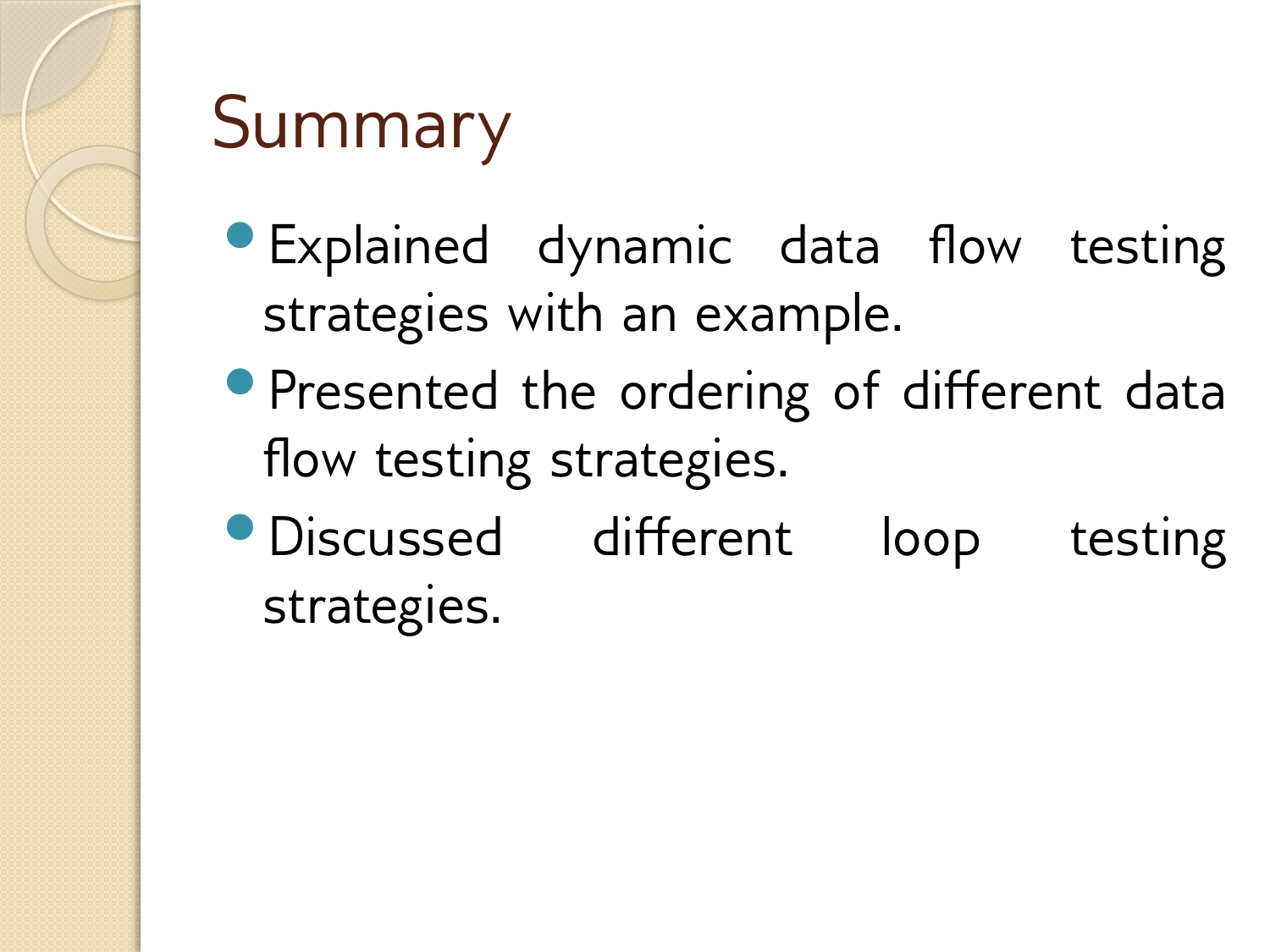

# Summary
Explained dynamic data flow testing strategies with an example.
Presented the ordering of different data flow testing strategies.
Discussed different loop testing strategies.